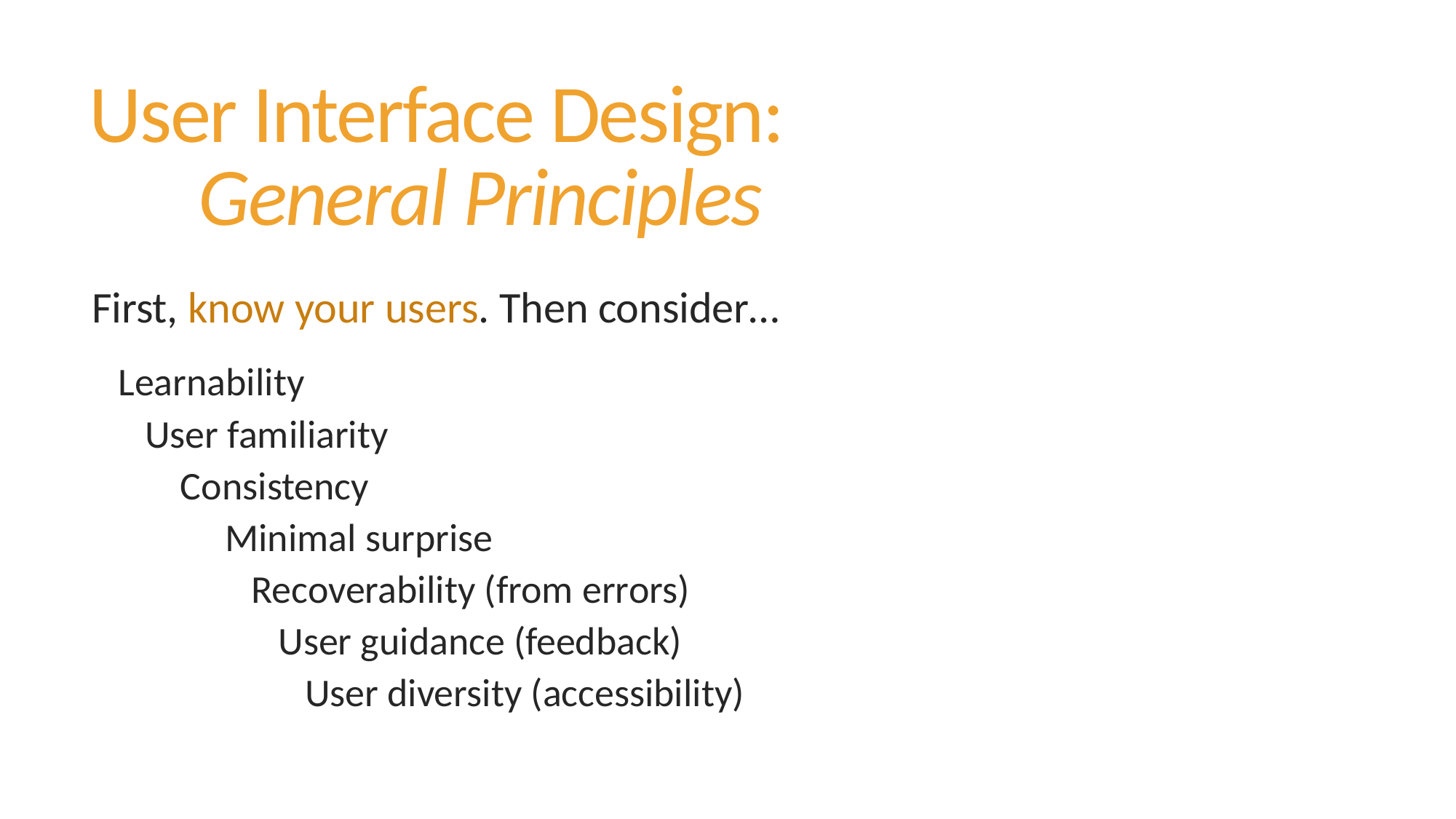

# User Interface Design: General Principles
First, know your users. Then consider…
Learnability
   User familiarity
       Consistency
            Minimal surprise
               Recoverability (from errors)
                  User guidance (feedback)
                     User diversity (accessibility)